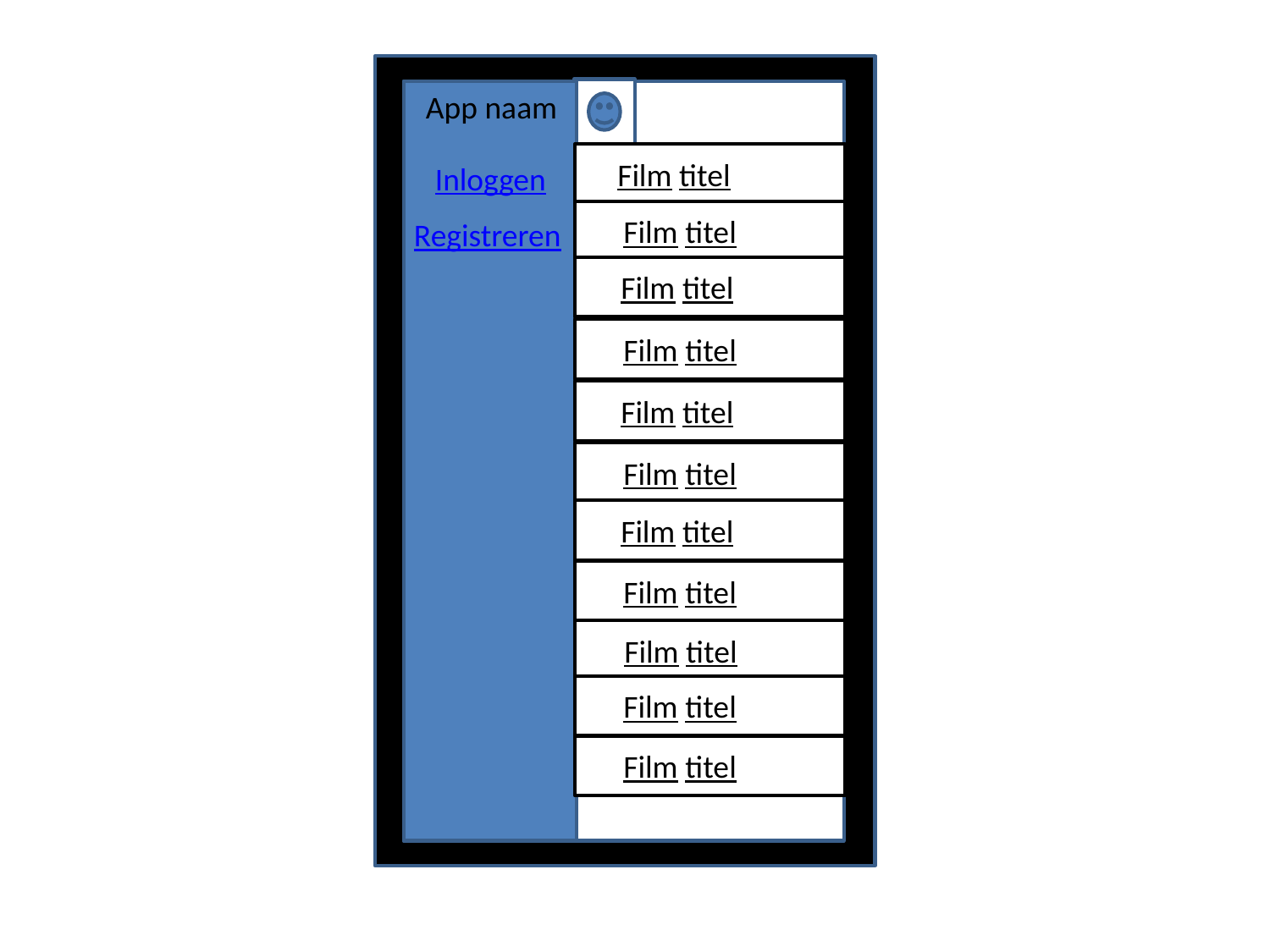

App naam

Film titel
Inloggen

Film titel
Registreren

Film titel

Film titel

Film titel

Film titel

Film titel

Film titel

Film titel

Film titel

Film titel